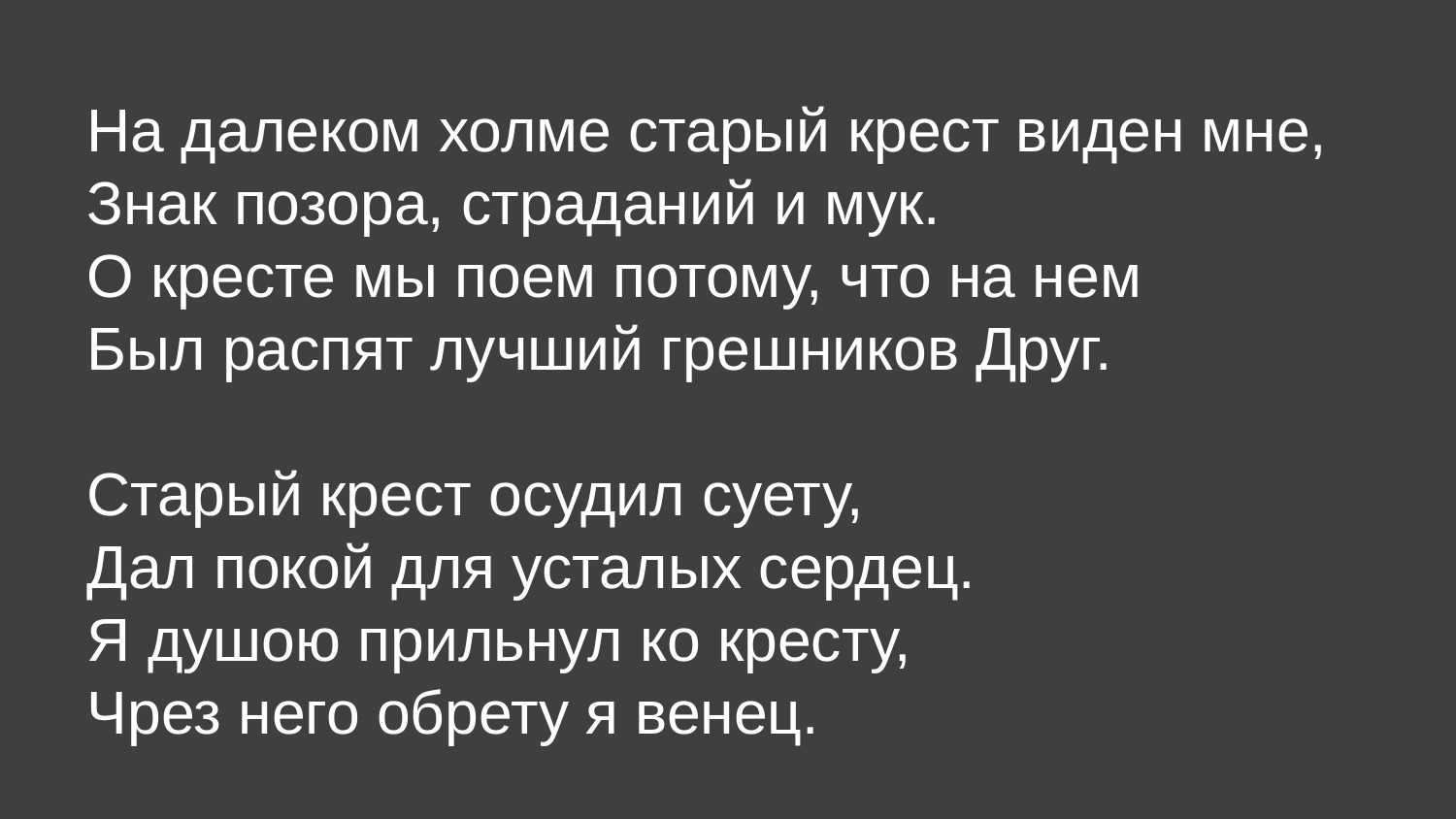

На далеком холме старый крест виден мне,
Знак позора, страданий и мук.
О кресте мы поем потому, что на нем
Был распят лучший грешников Друг.

Старый крест осудил суету,
Дал покой для усталых сердец.
Я душою прильнул ко кресту,
Чрез него обрету я венец.